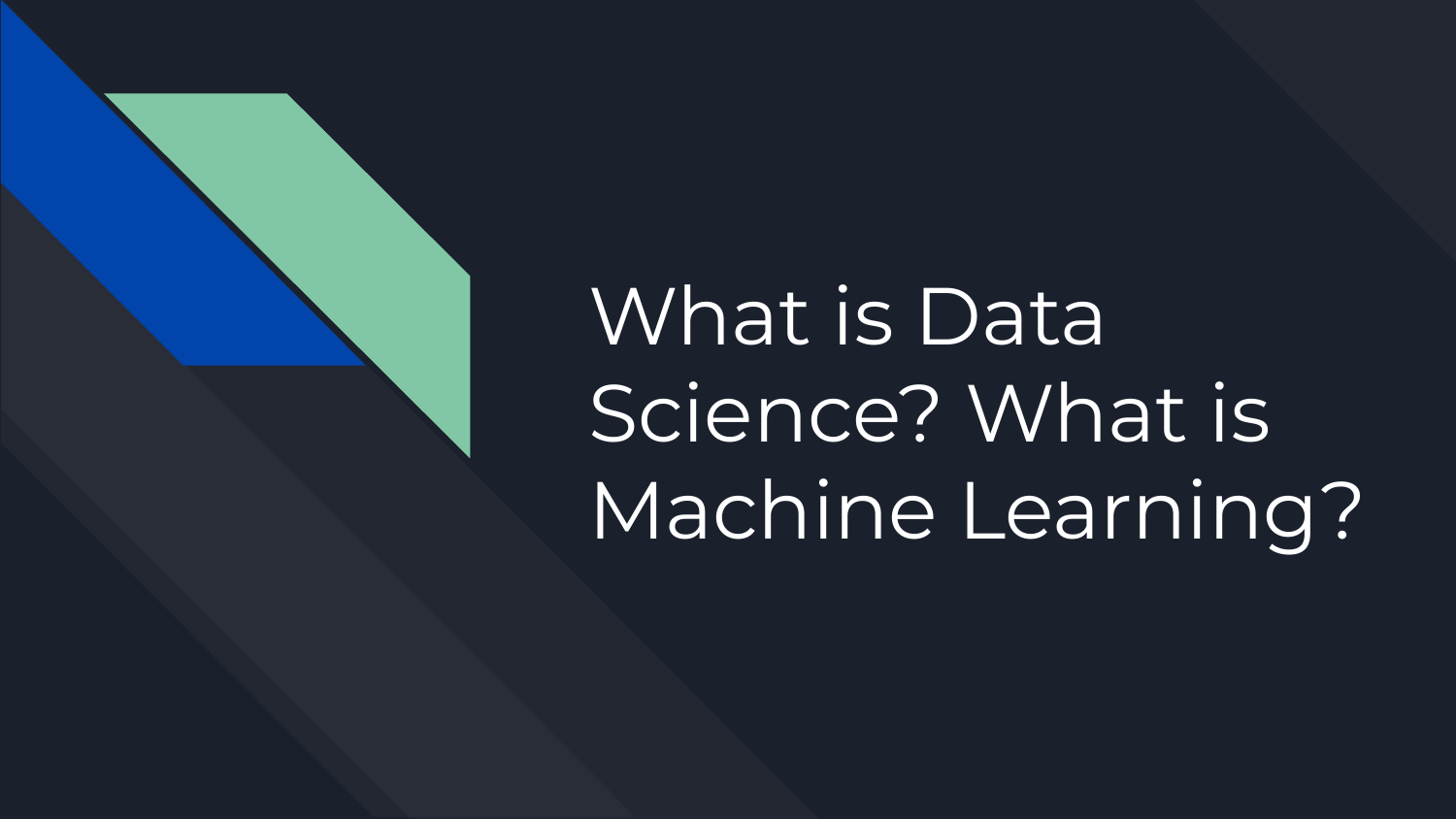

# What is Data Science? What is Machine Learning?